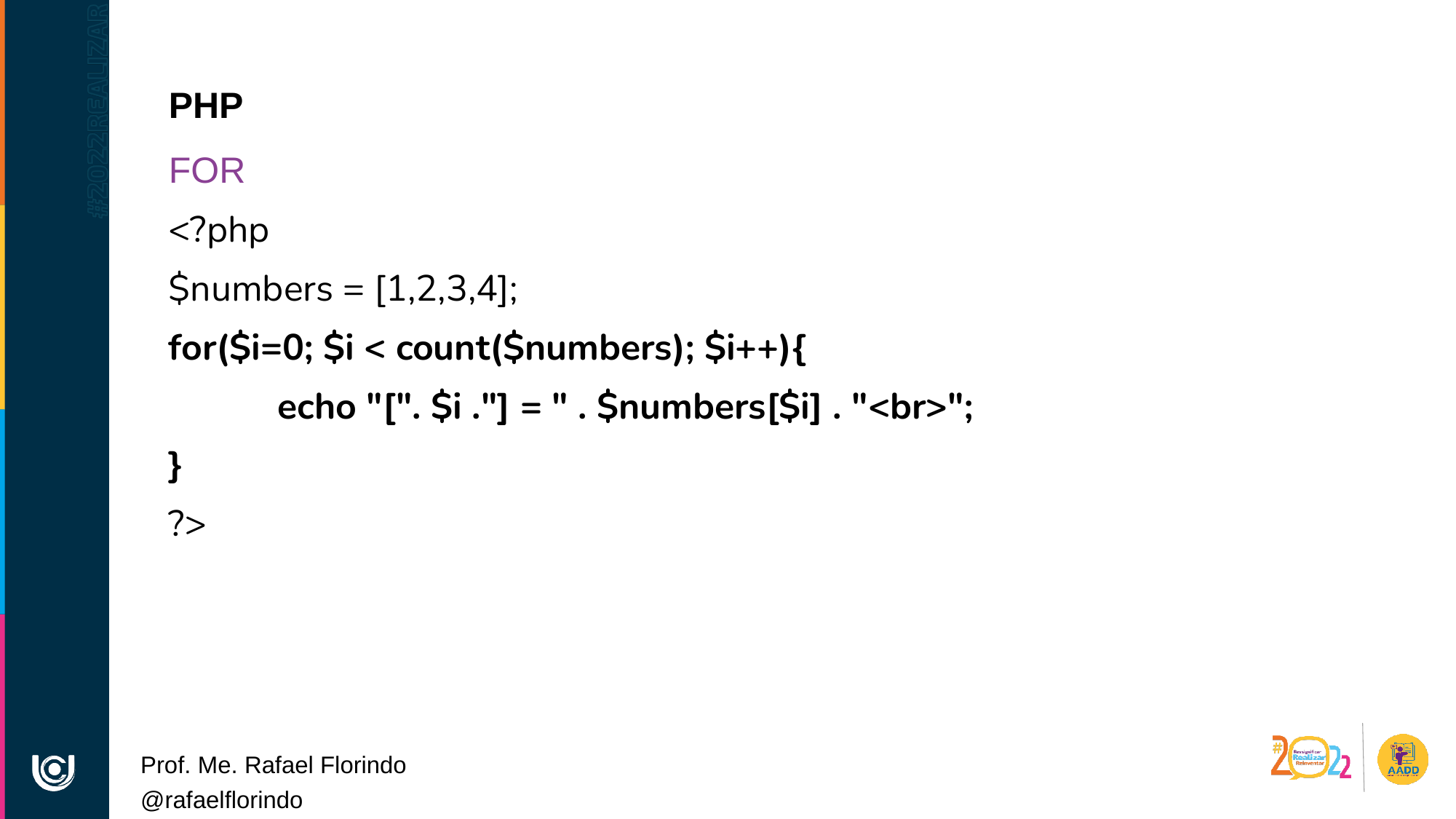

PHP
FOR
<?php
$numbers = [1,2,3,4];
for($i=0; $i < count($numbers); $i++){
	echo "[". $i ."] = " . $numbers[$i] . "<br>";
}
?>
Prof. Me. Rafael Florindo
@rafaelflorindo